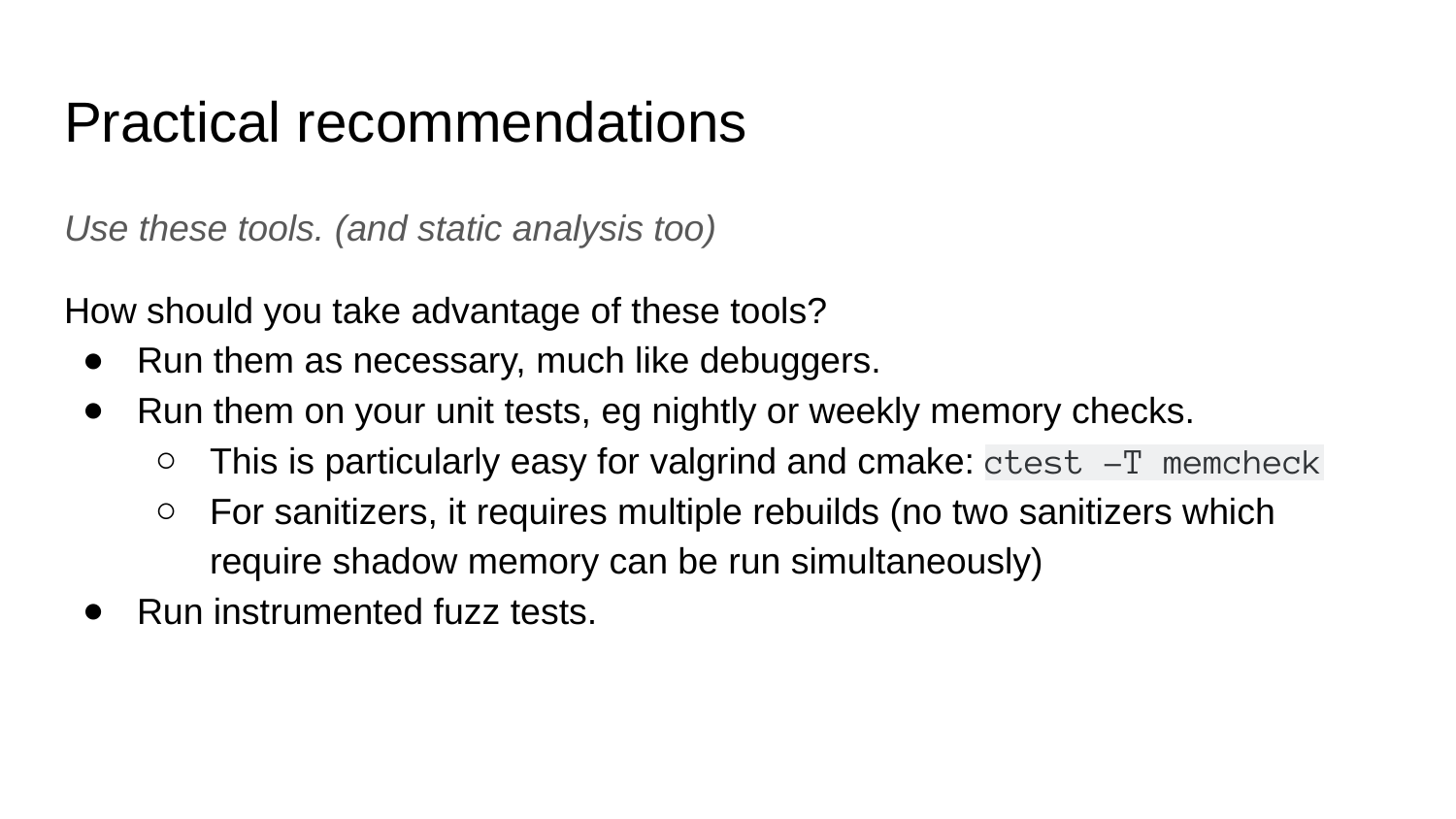

# Practical recommendations
Use these tools. (and static analysis too)
How should you take advantage of these tools?
Run them as necessary, much like debuggers.
Run them on your unit tests, eg nightly or weekly memory checks.
This is particularly easy for valgrind and cmake: ctest -T memcheck
For sanitizers, it requires multiple rebuilds (no two sanitizers which require shadow memory can be run simultaneously)
Run instrumented fuzz tests.